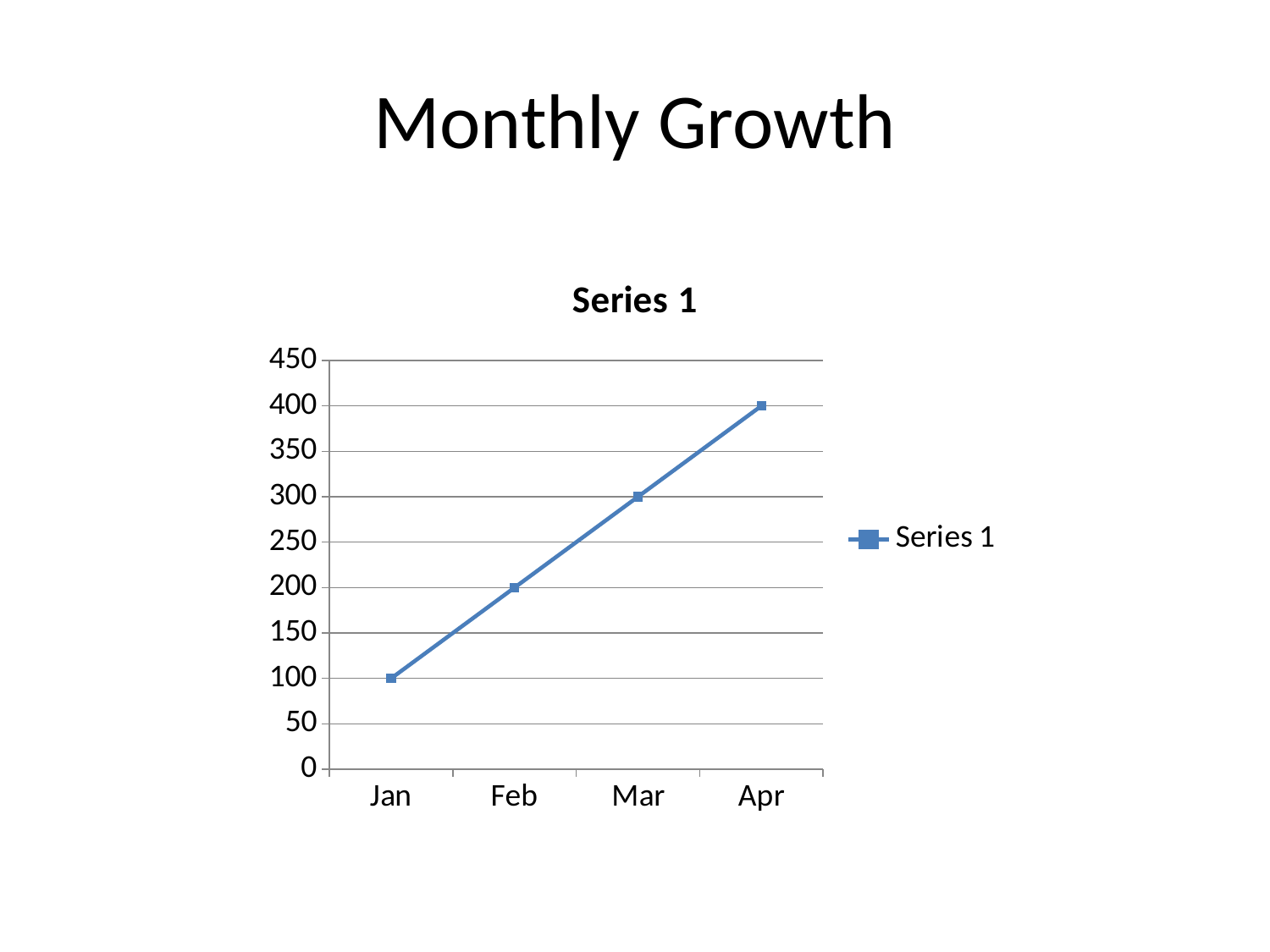

# Monthly Growth

### Chart

| Category | Series 1 |
|---|---|
| Jan | 100.0 |
| Feb | 200.0 |
| Mar | 300.0 |
| Apr | 400.0 |